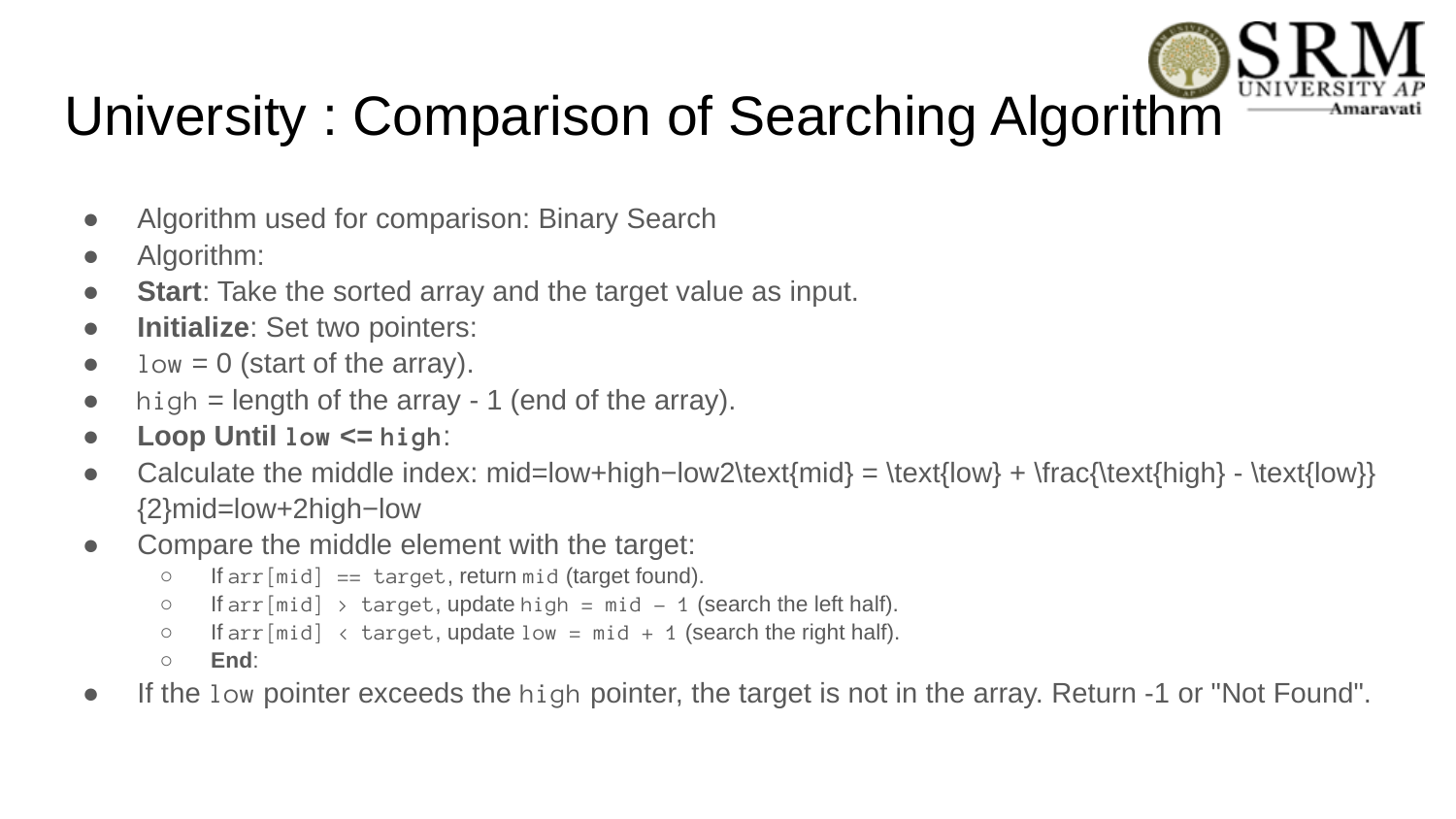

# University : Comparison of Searching Algorithm
Algorithm used for comparison: Binary Search
Algorithm:
Start: Take the sorted array and the target value as input.
Initialize: Set two pointers:
low = 0 (start of the array).
high = length of the array - 1 (end of the array).
Loop Until low <= high:
Calculate the middle index: mid=low+high−low2\text{mid} = \text{low} + \frac{\text{high} - \text{low}}{2}mid=low+2high−low
Compare the middle element with the target:
If arr[mid] == target, return mid (target found).
If arr[mid] > target, update high = mid - 1 (search the left half).
If arr[mid] < target, update low = mid + 1 (search the right half).
End:
If the low pointer exceeds the high pointer, the target is not in the array. Return -1 or "Not Found".